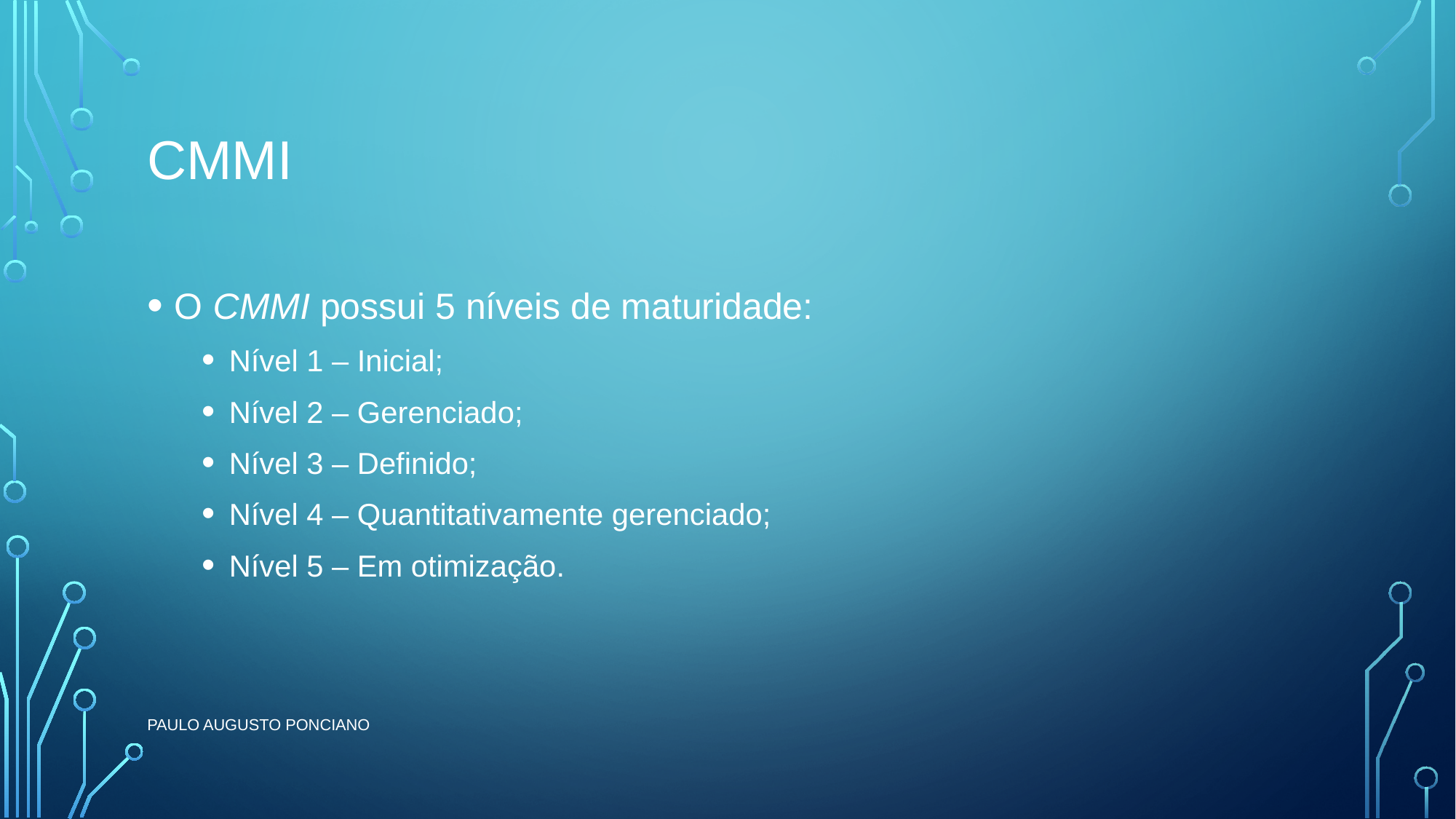

# cmmi
O CMMI possui 5 níveis de maturidade:
Nível 1 – Inicial;
Nível 2 – Gerenciado;
Nível 3 – Definido;
Nível 4 – Quantitativamente gerenciado;
Nível 5 – Em otimização.

Paulo Augusto ponciano